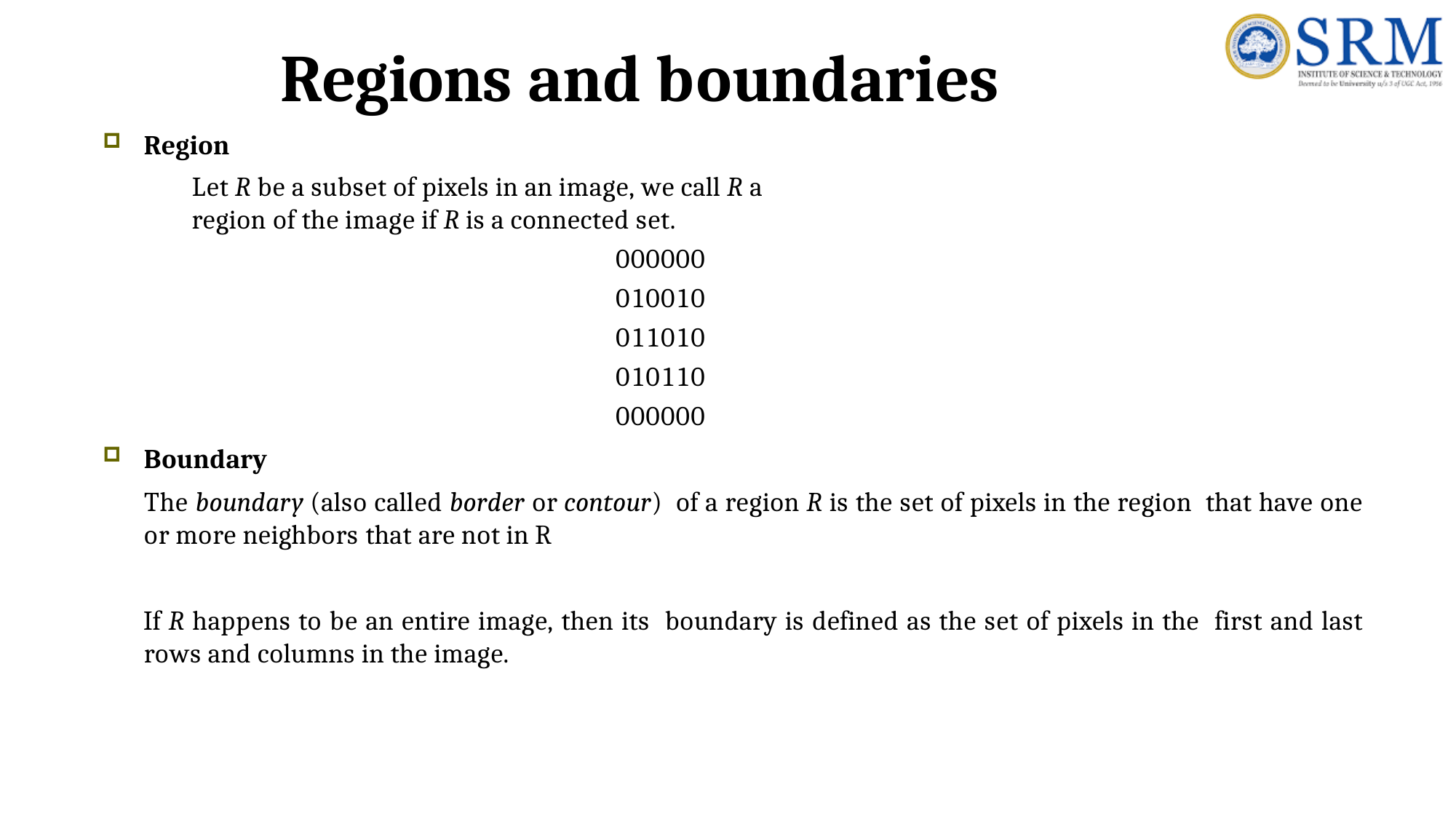

# Regions and boundaries
Region
Let R be a subset of pixels in an image, we call R a
region of the image if R is a connected set.
000000
010010
011010
010110
000000
Boundary
The boundary (also called border or contour)  of a region R is the set of pixels in the region  that have one or more neighbors that are not in R

If R happens to be an entire image, then its  boundary is defined as the set of pixels in the  first and last rows and columns in the image.